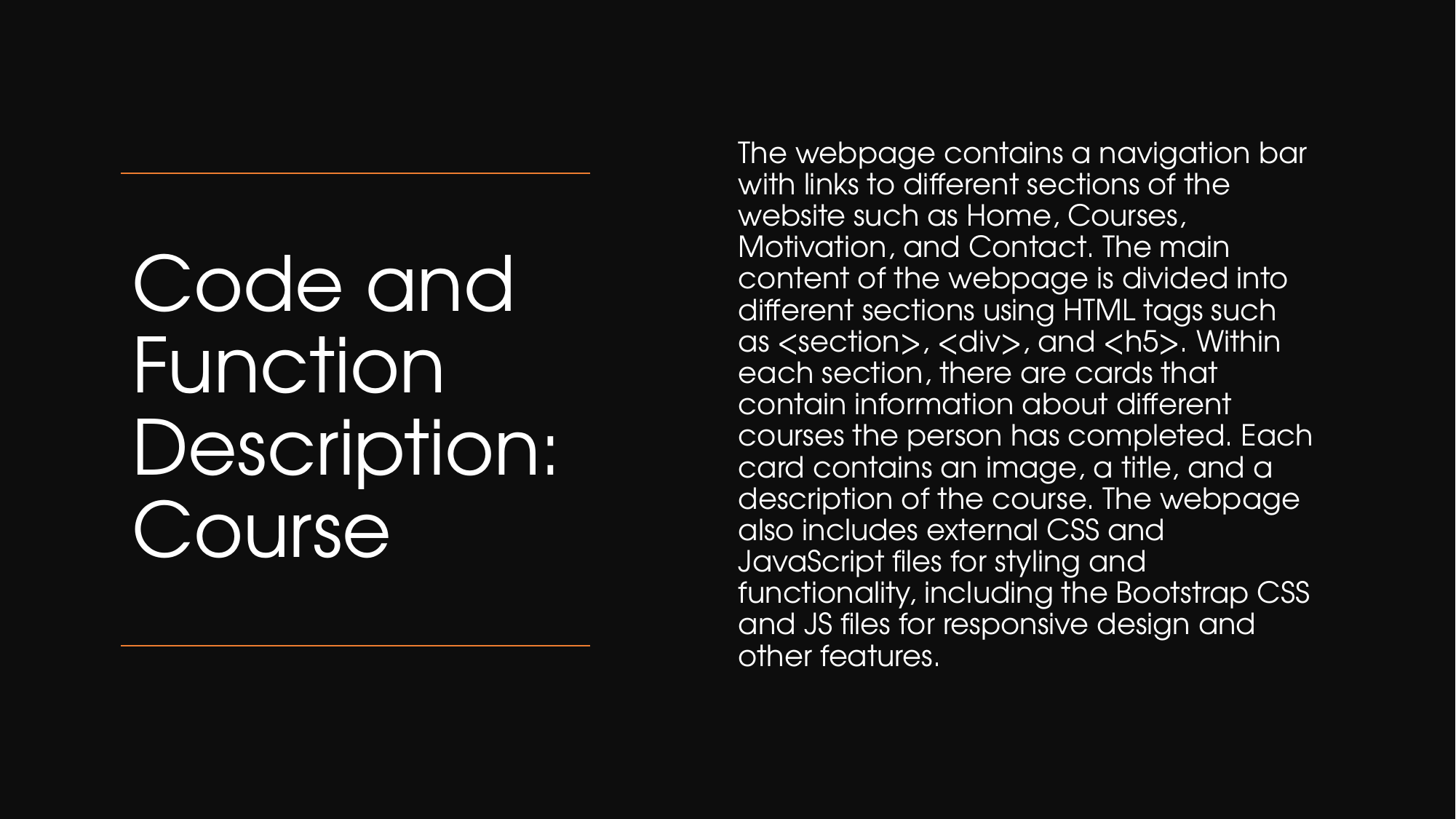

The webpage contains a navigation bar with links to different sections of the website such as Home, Courses, Motivation, and Contact. The main content of the webpage is divided into different sections using HTML tags such as <section>, <div>, and <h5>. Within each section, there are cards that contain information about different courses the person has completed. Each card contains an image, a title, and a description of the course. The webpage also includes external CSS and JavaScript files for styling and functionality, including the Bootstrap CSS and JS files for responsive design and other features.
# Code and Function Description: Course